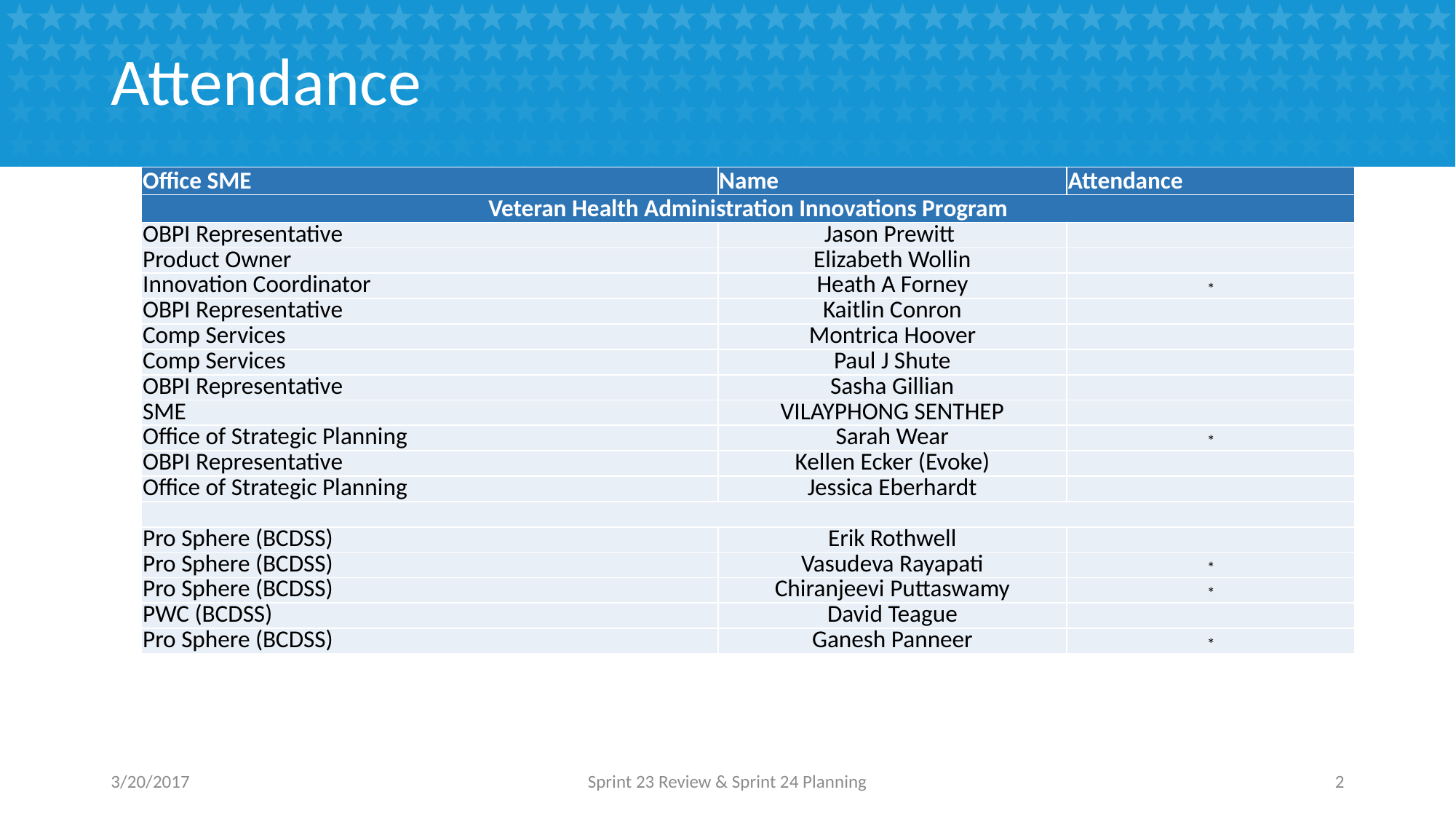

# Attendance
| Office SME | Name | Attendance |
| --- | --- | --- |
| Veteran Health Administration Innovations Program |  |  |
| OBPI Representative | Jason Prewitt |  |
| Product Owner | Elizabeth Wollin |  |
| Innovation Coordinator | Heath A Forney | \* |
| OBPI Representative | Kaitlin Conron |  |
| Comp Services | Montrica Hoover |  |
| Comp Services | Paul J Shute |  |
| OBPI Representative | Sasha Gillian |  |
| SME | VILAYPHONG SENTHEP |  |
| Office of Strategic Planning | Sarah Wear | \* |
| OBPI Representative | Kellen Ecker (Evoke) |  |
| Office of Strategic Planning | Jessica Eberhardt |  |
|  |  |  |
| Pro Sphere (BCDSS) | Erik Rothwell |  |
| Pro Sphere (BCDSS) | Vasudeva Rayapati | \* |
| Pro Sphere (BCDSS) | Chiranjeevi Puttaswamy | \* |
| PWC (BCDSS) | David Teague |  |
| Pro Sphere (BCDSS) | Ganesh Panneer | \* |
3/20/2017
Sprint 23 Review & Sprint 24 Planning
2